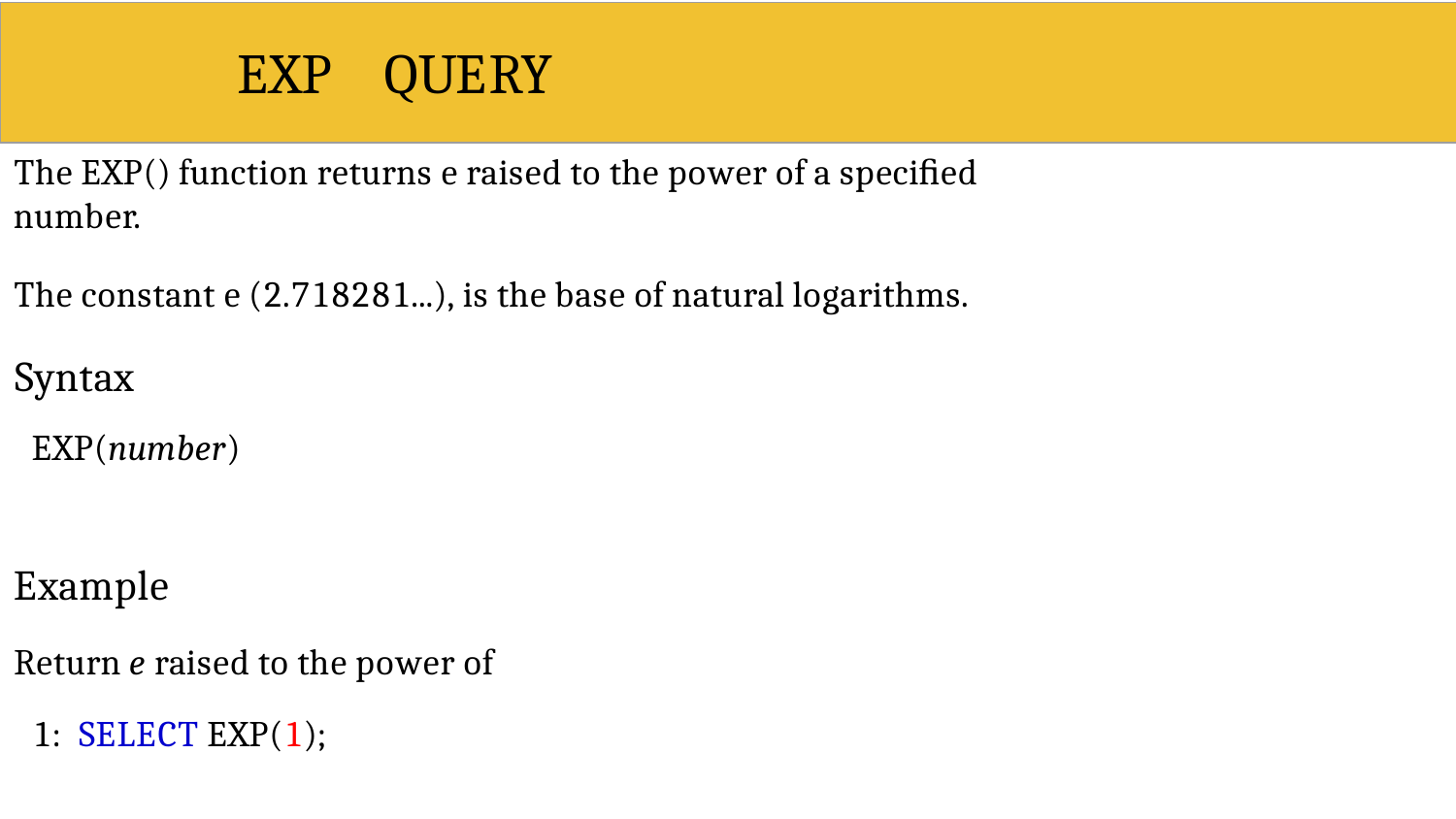

# EXP	QUERY
The EXP() function returns e raised to the power of a speciﬁed number.
The constant e (2.718281...), is the base of natural logarithms.
Syntax
EXP(number)

Example
Return e raised to the power of 1:  SELECT EXP(1);